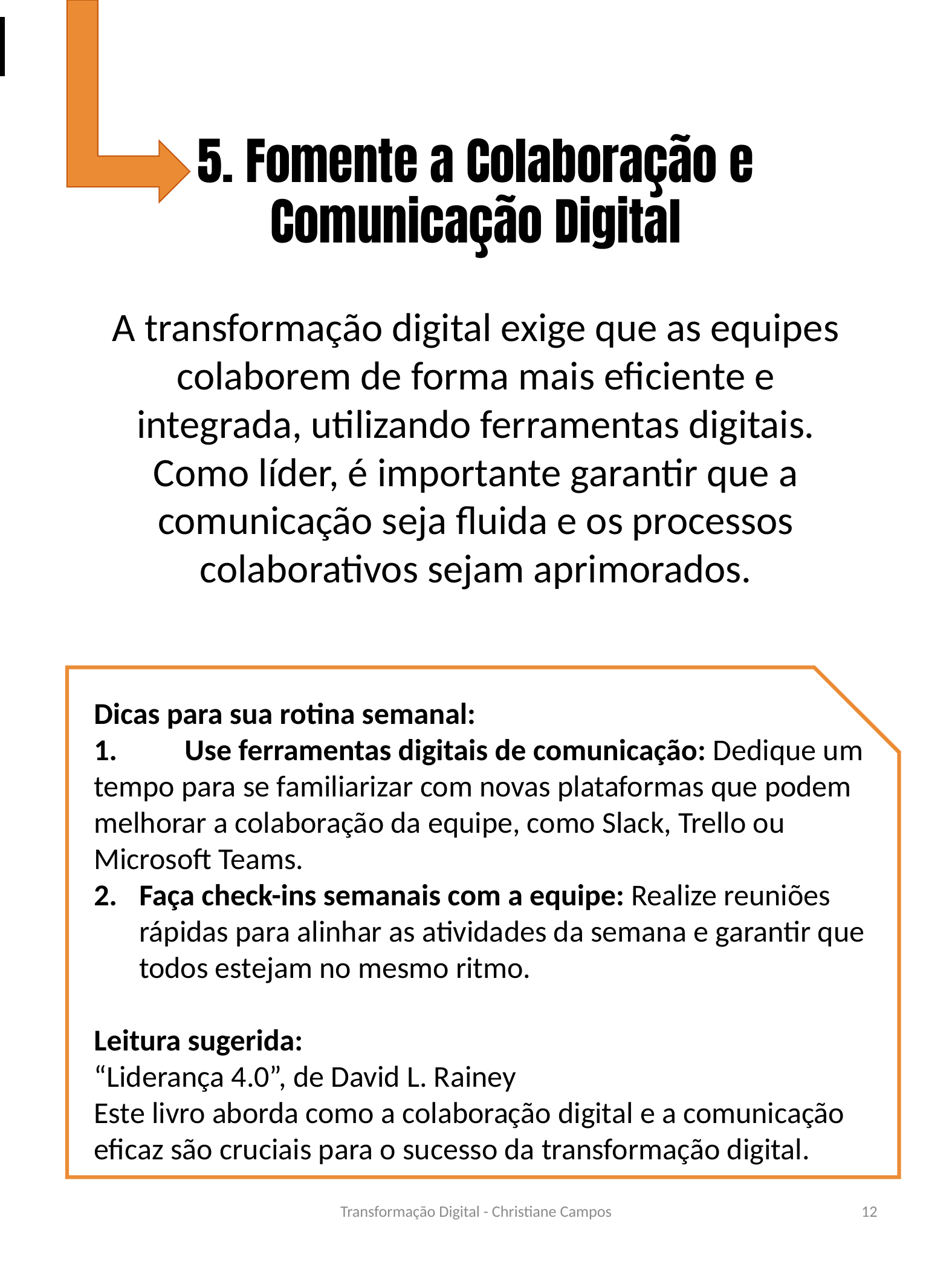

5. Fomente a Colaboração e Comunicação Digital
A transformação digital exige que as equipes colaborem de forma mais eficiente e integrada, utilizando ferramentas digitais. Como líder, é importante garantir que a comunicação seja fluida e os processos colaborativos sejam aprimorados.

Dicas para sua rotina semanal:
1.	Use ferramentas digitais de comunicação: Dedique um tempo para se familiarizar com novas plataformas que podem melhorar a colaboração da equipe, como Slack, Trello ou Microsoft Teams.
Faça check-ins semanais com a equipe: Realize reuniões rápidas para alinhar as atividades da semana e garantir que todos estejam no mesmo ritmo.

Leitura sugerida:
“Liderança 4.0”, de David L. Rainey
Este livro aborda como a colaboração digital e a comunicação eficaz são cruciais para o sucesso da transformação digital.

Transformação Digital - Christiane Campos
12